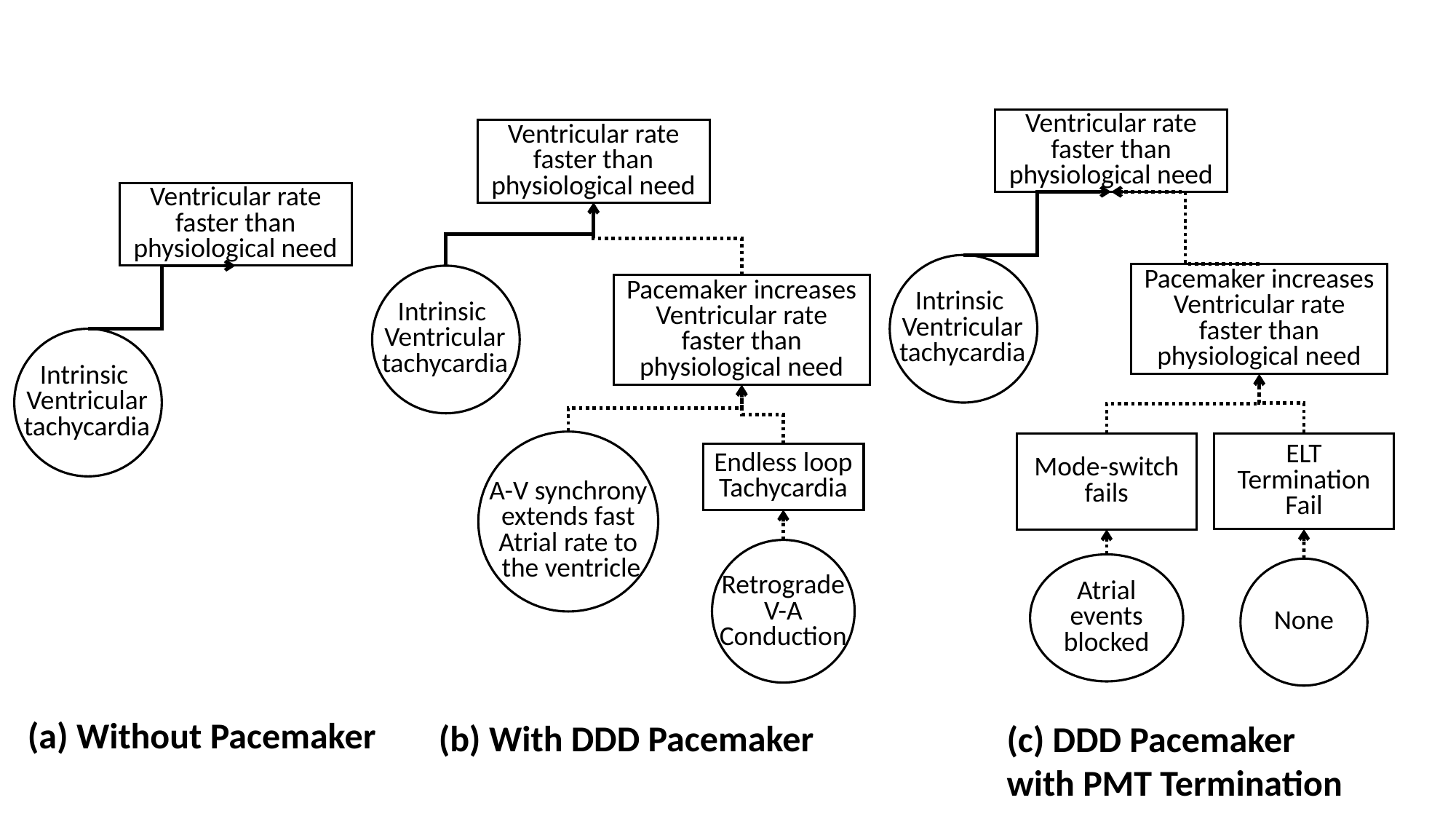

Ventricular rate faster than physiological need
Ventricular rate faster than physiological need
Ventricular rate faster than physiological need

Pacemaker increases Ventricular rate faster than physiological need

Pacemaker increases Ventricular rate faster than physiological need
Intrinsic
Ventricular
tachycardia
Intrinsic
Ventricular
tachycardia

Intrinsic
Ventricular
tachycardia

ELT Termination Fail
Mode-switch
fails
Endless loop
Tachycardia
A-V synchrony
extends fast
Atrial rate to
the ventricle

Atrial events blocked
None
Retrograde
V-A
Conduction
(a) Without Pacemaker
(b) With DDD Pacemaker
(c) DDD Pacemaker with PMT Termination